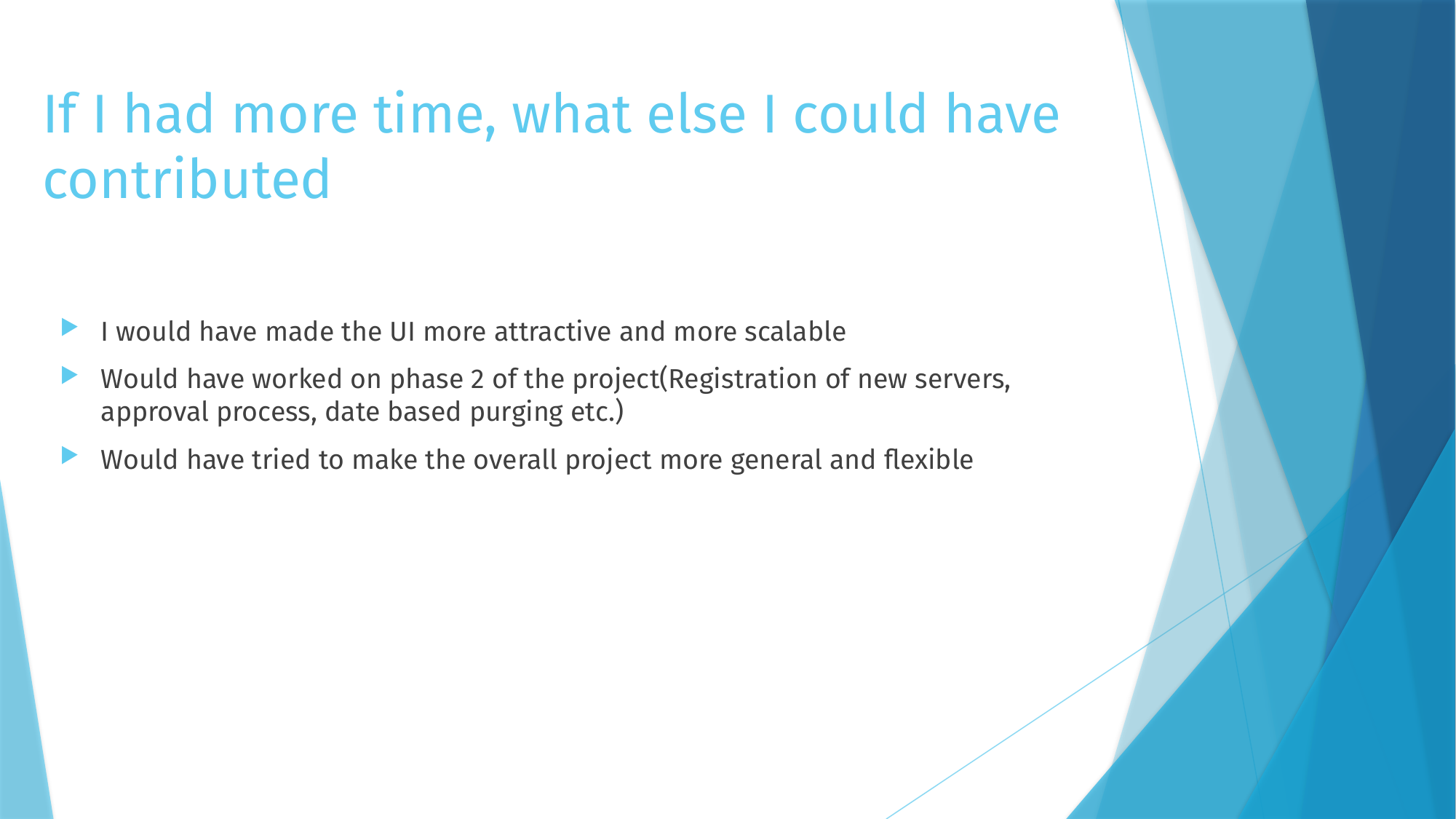

# If I had more time, what else I could have contributed
I would have made the UI more attractive and more scalable
Would have worked on phase 2 of the project(Registration of new servers, approval process, date based purging etc.)
Would have tried to make the overall project more general and flexible